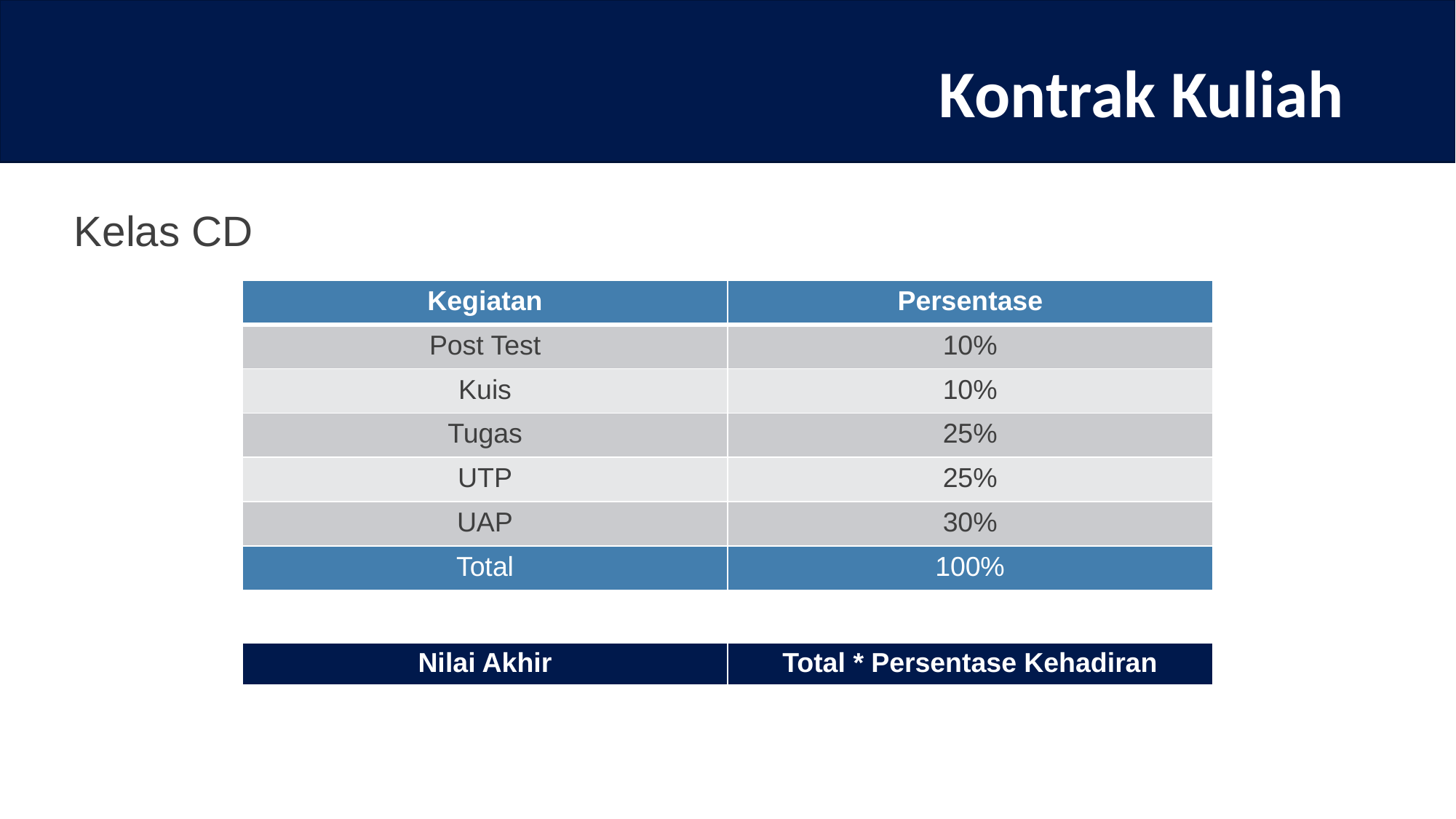

# Kontrak Kuliah
Kelas CD
| Kegiatan | Persentase |
| --- | --- |
| Post Test | 10% |
| Kuis | 10% |
| Tugas | 25% |
| UTP | 25% |
| UAP | 30% |
| Total | 100% |
| Nilai Akhir | Total \* Persentase Kehadiran |
| --- | --- |